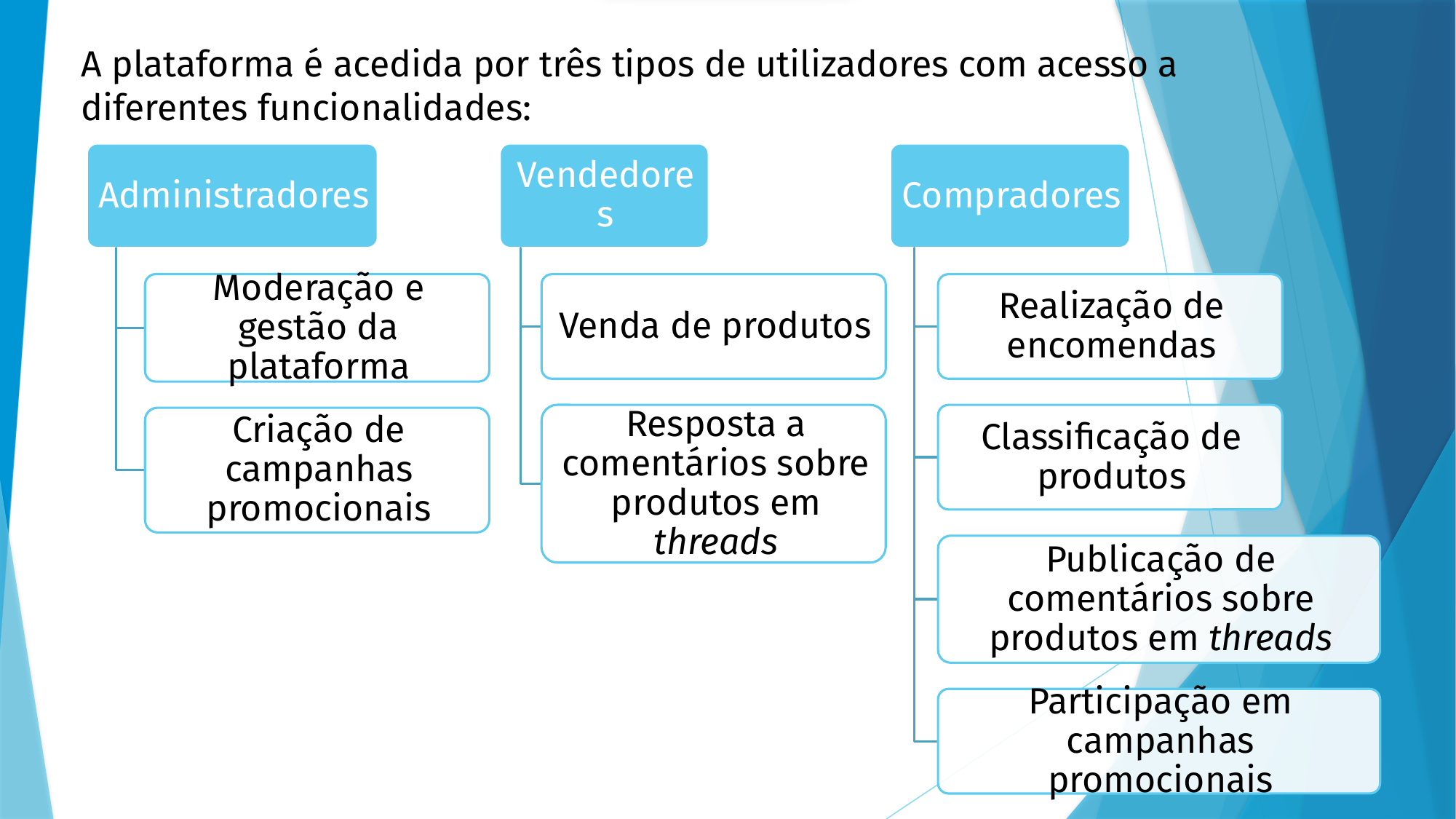

A plataforma é acedida por três tipos de utilizadores com acesso a diferentes funcionalidades:
Administradores
Moderação e gestão da plataforma
Criação de campanhas promocionais
Vendedores
Venda de produtos
Resposta a comentários sobre produtos em threads
Compradores
Realização de encomendas
Classificação de produtos
Publicação de comentários sobre produtos em threads
Participação em campanhas promocionais